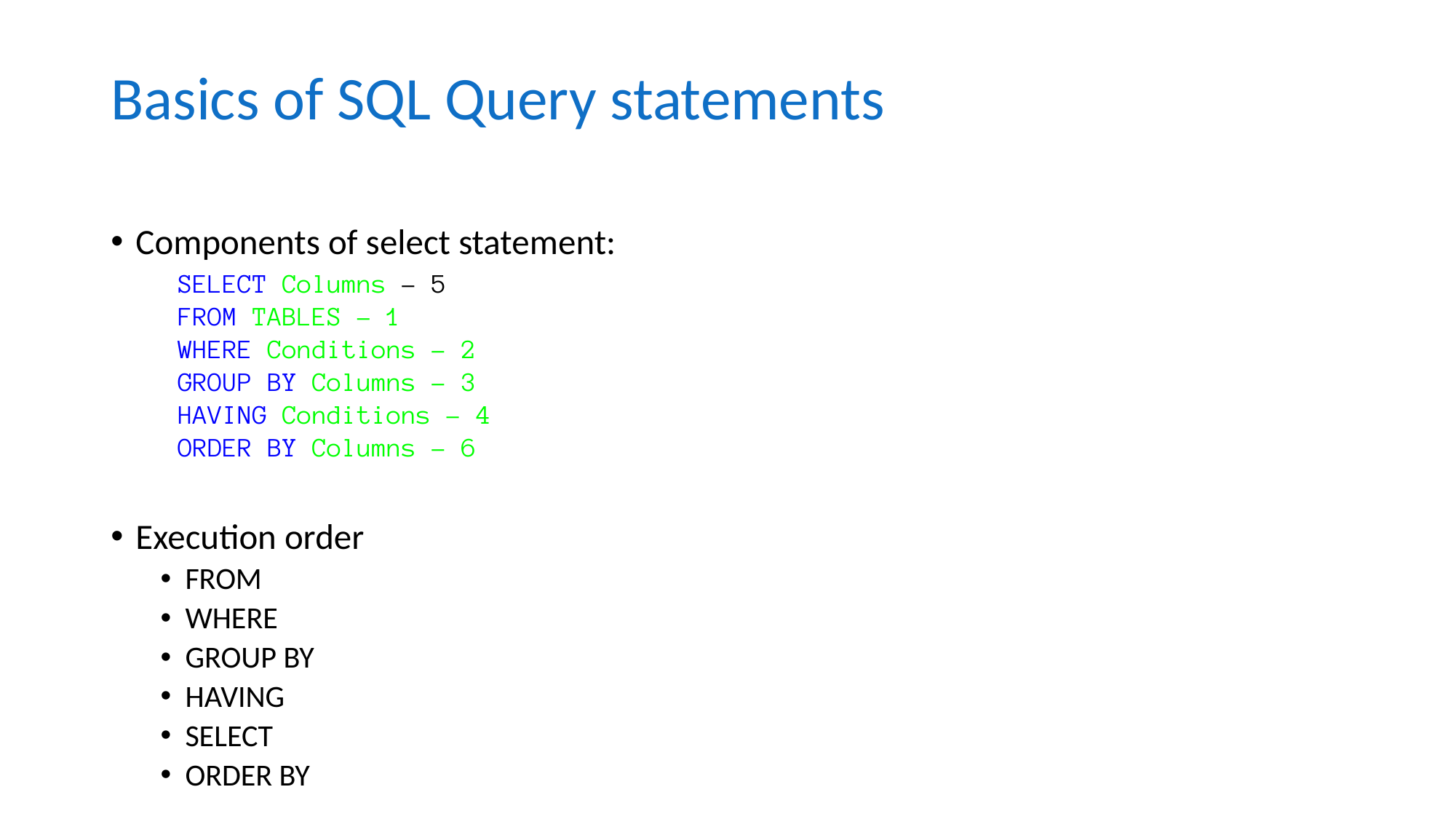

# Basics of SQL Query statements
Components of select statement:

Execution order
FROM
WHERE
GROUP BY
HAVING
SELECT
ORDER BY
SELECT Columns - 5
FROM TABLES - 1
WHERE Conditions - 2
GROUP BY Columns - 3
HAVING Conditions - 4
ORDER BY Columns - 6